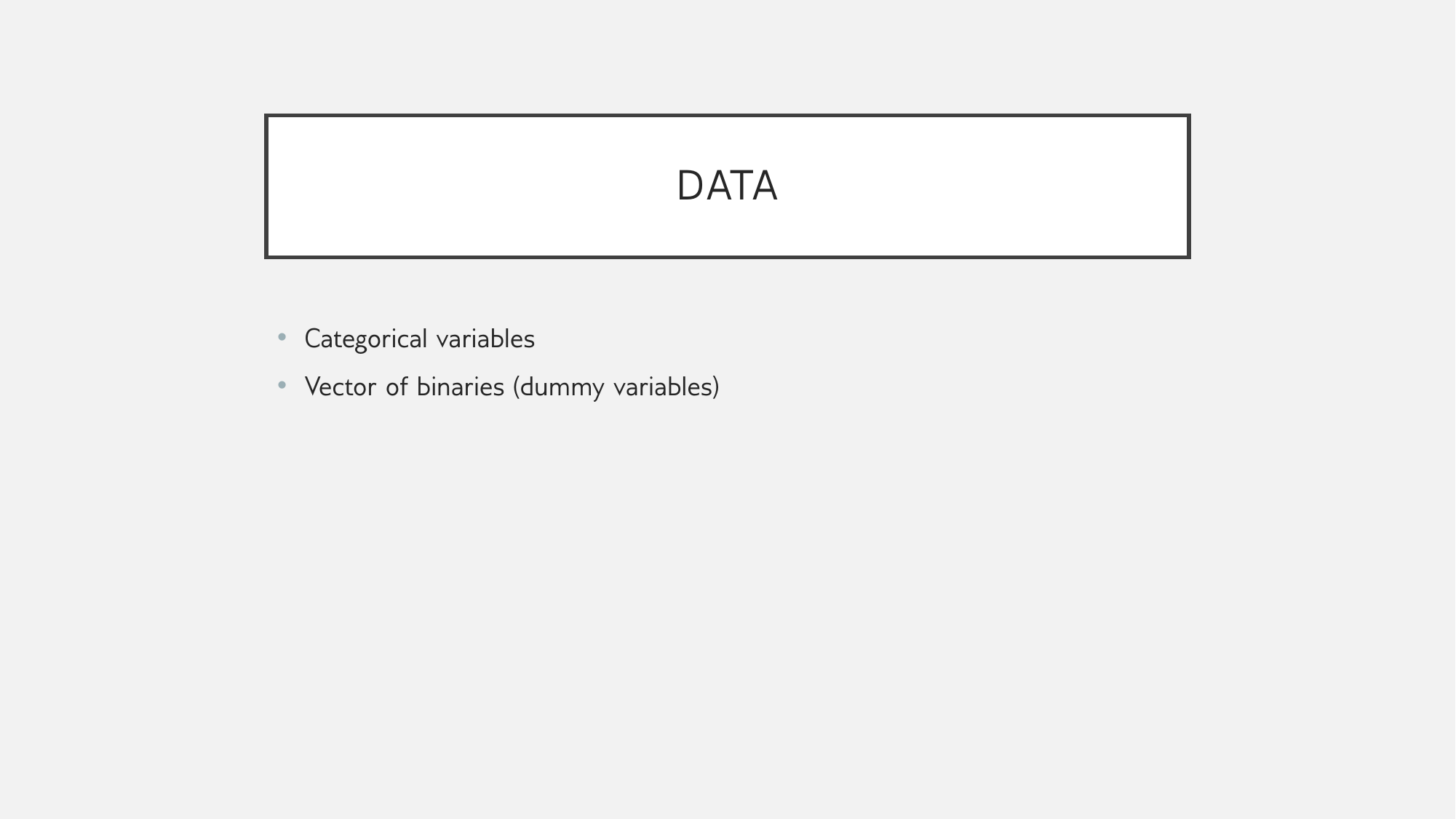

# Data
Categorical variables
Vector of binaries (dummy variables)